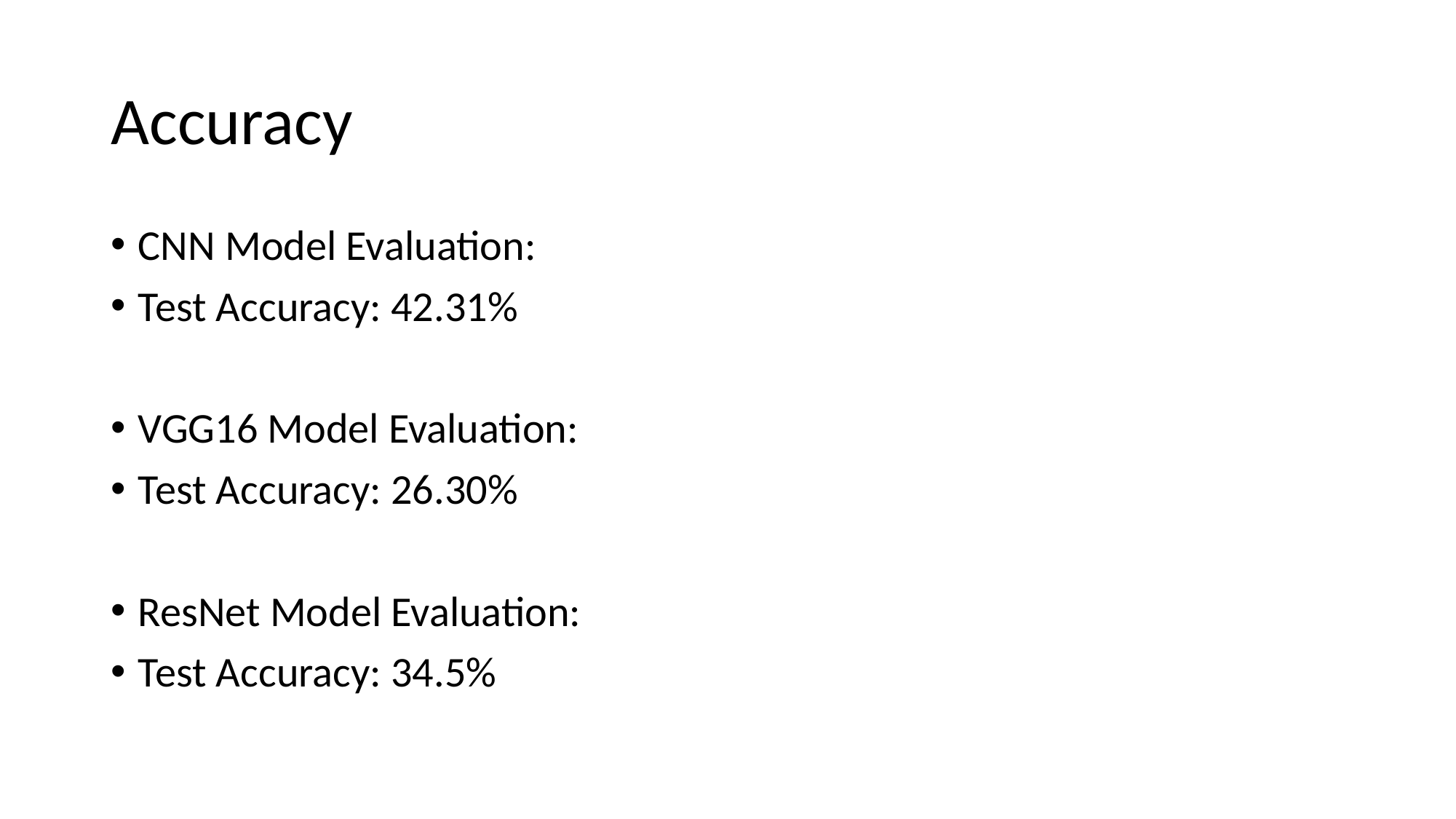

# Accuracy
CNN Model Evaluation:
Test Accuracy: 42.31%

VGG16 Model Evaluation:
Test Accuracy: 26.30%

ResNet Model Evaluation:
Test Accuracy: 34.5%